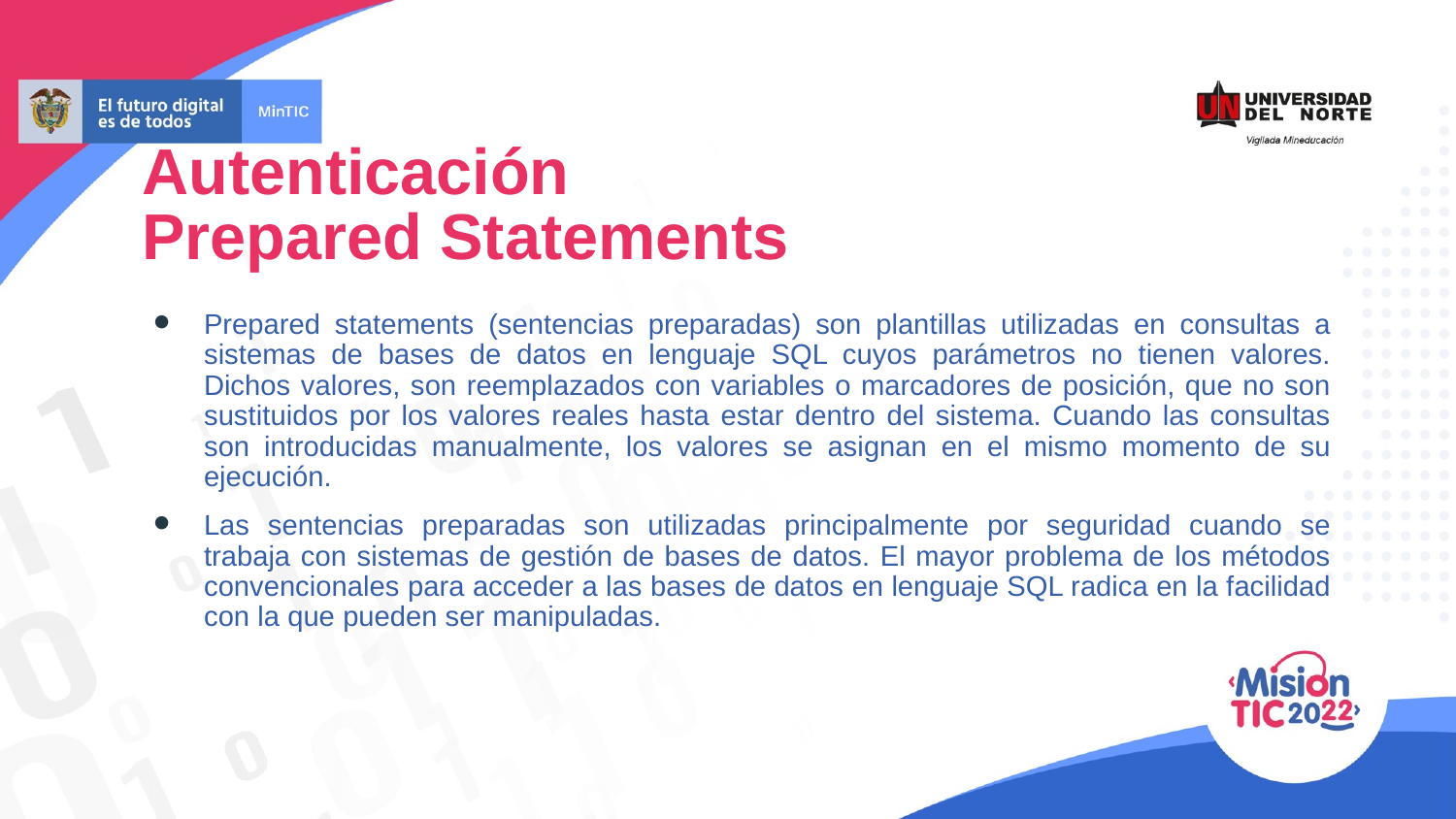

Autenticación
Prepared Statements
Prepared statements (sentencias preparadas) son plantillas utilizadas en consultas a sistemas de bases de datos en lenguaje SQL cuyos parámetros no tienen valores. Dichos valores, son reemplazados con variables o marcadores de posición, que no son sustituidos por los valores reales hasta estar dentro del sistema. Cuando las consultas son introducidas manualmente, los valores se asignan en el mismo momento de su ejecución.
Las sentencias preparadas son utilizadas principalmente por seguridad cuando se trabaja con sistemas de gestión de bases de datos. El mayor problema de los métodos convencionales para acceder a las bases de datos en lenguaje SQL radica en la facilidad con la que pueden ser manipuladas.